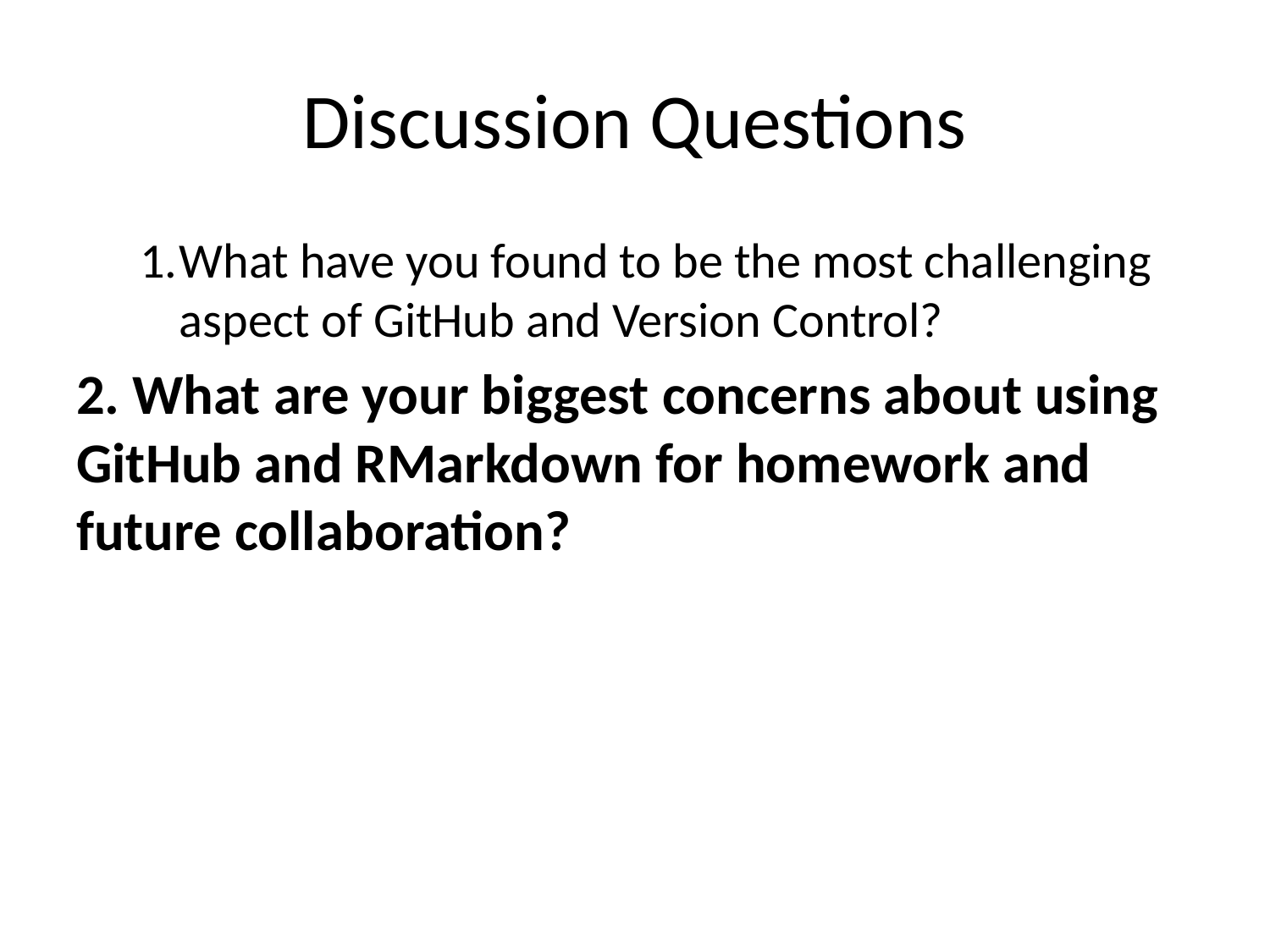

# Discussion Questions
What have you found to be the most challenging aspect of GitHub and Version Control?
2. What are your biggest concerns about using GitHub and RMarkdown for homework and future collaboration?